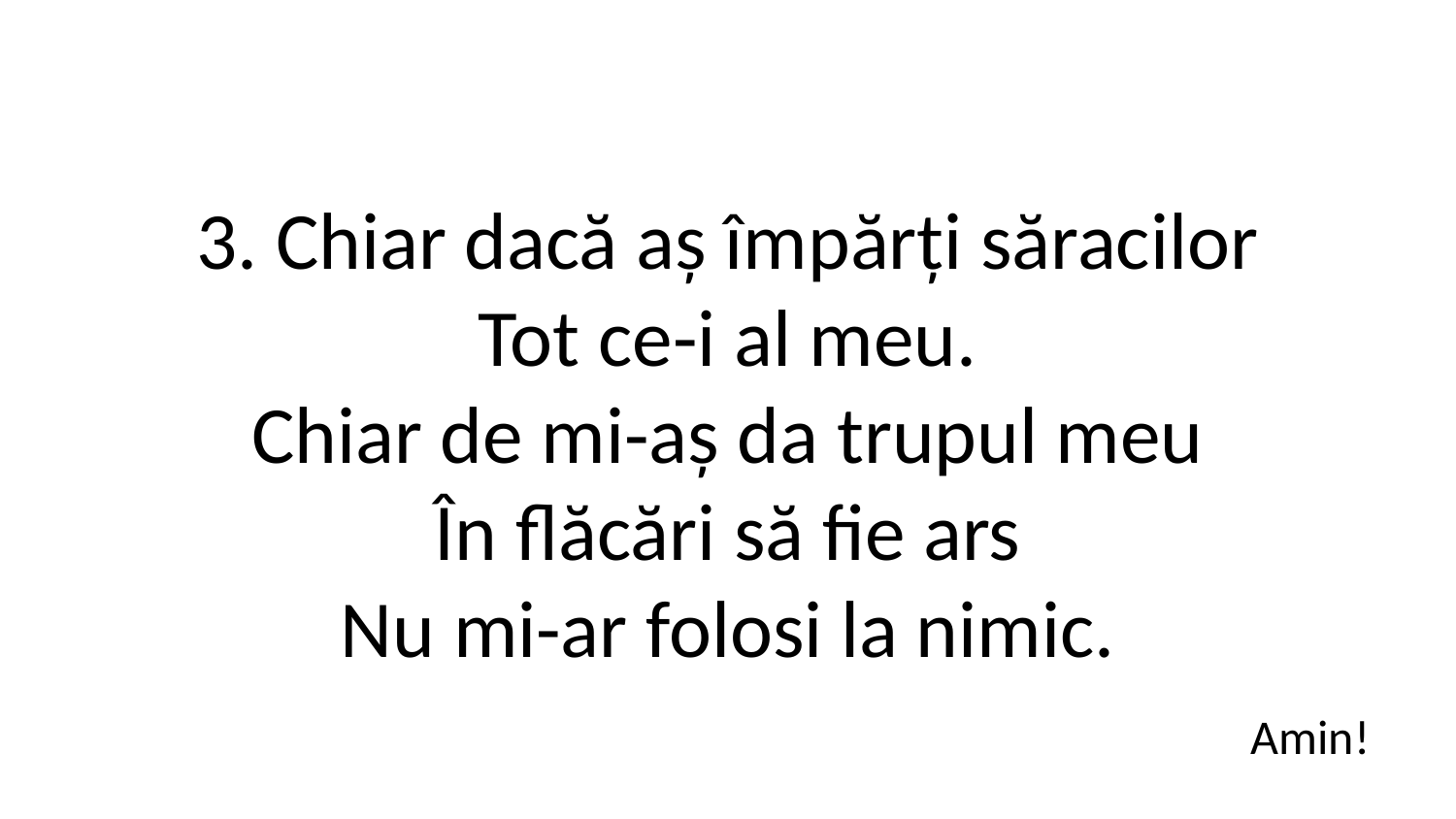

3. Chiar dacă aș împărți săracilor
Tot ce-i al meu.
Chiar de mi-aș da trupul meu
În flăcări să fie ars
Nu mi-ar folosi la nimic.

Amin!